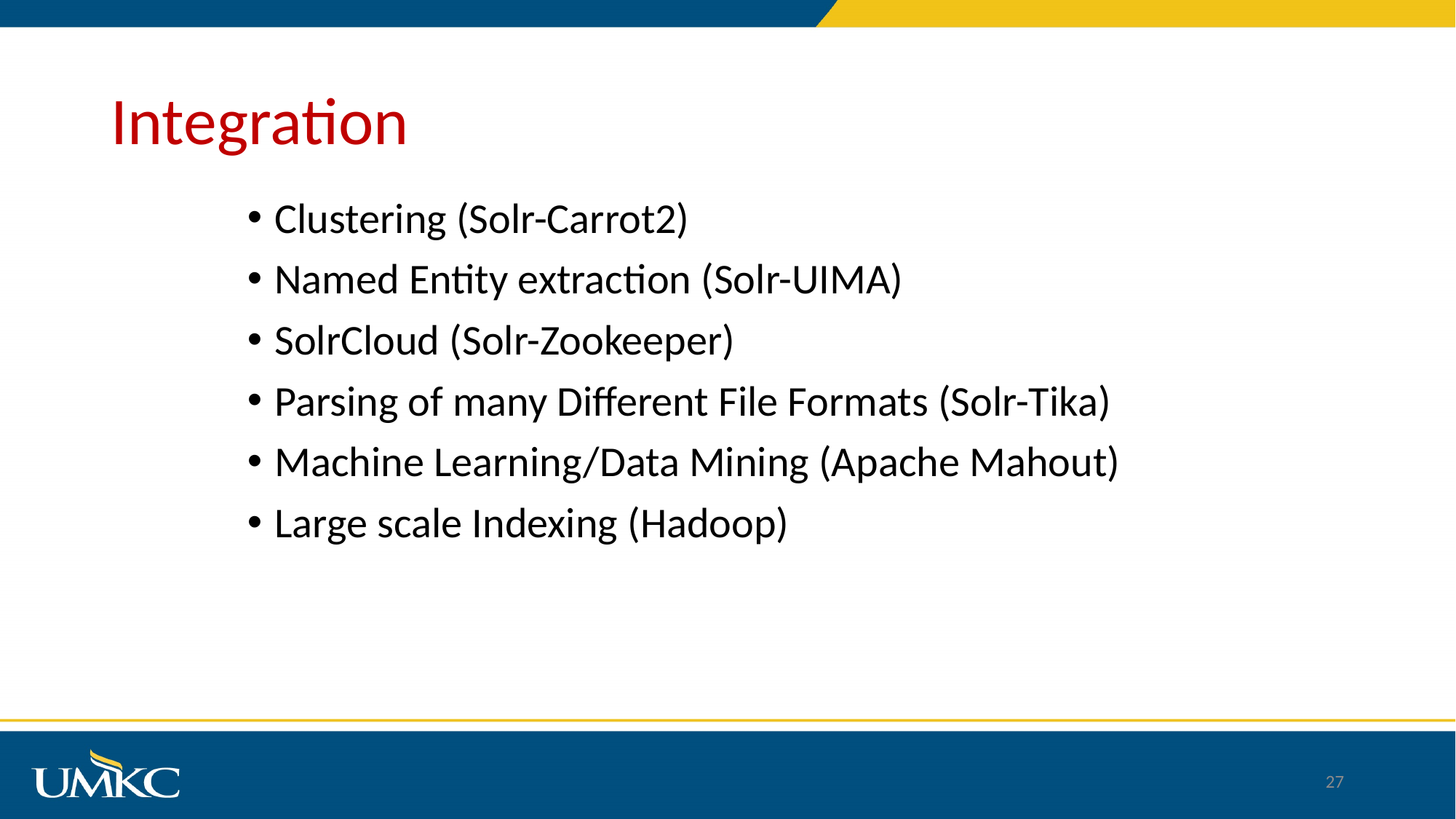

# Integration
Clustering (Solr-Carrot2)
Named Entity extraction (Solr-UIMA)
SolrCloud (Solr-Zookeeper)
Parsing of many Different File Formats (Solr-Tika)
Machine Learning/Data Mining (Apache Mahout)
Large scale Indexing (Hadoop)

27